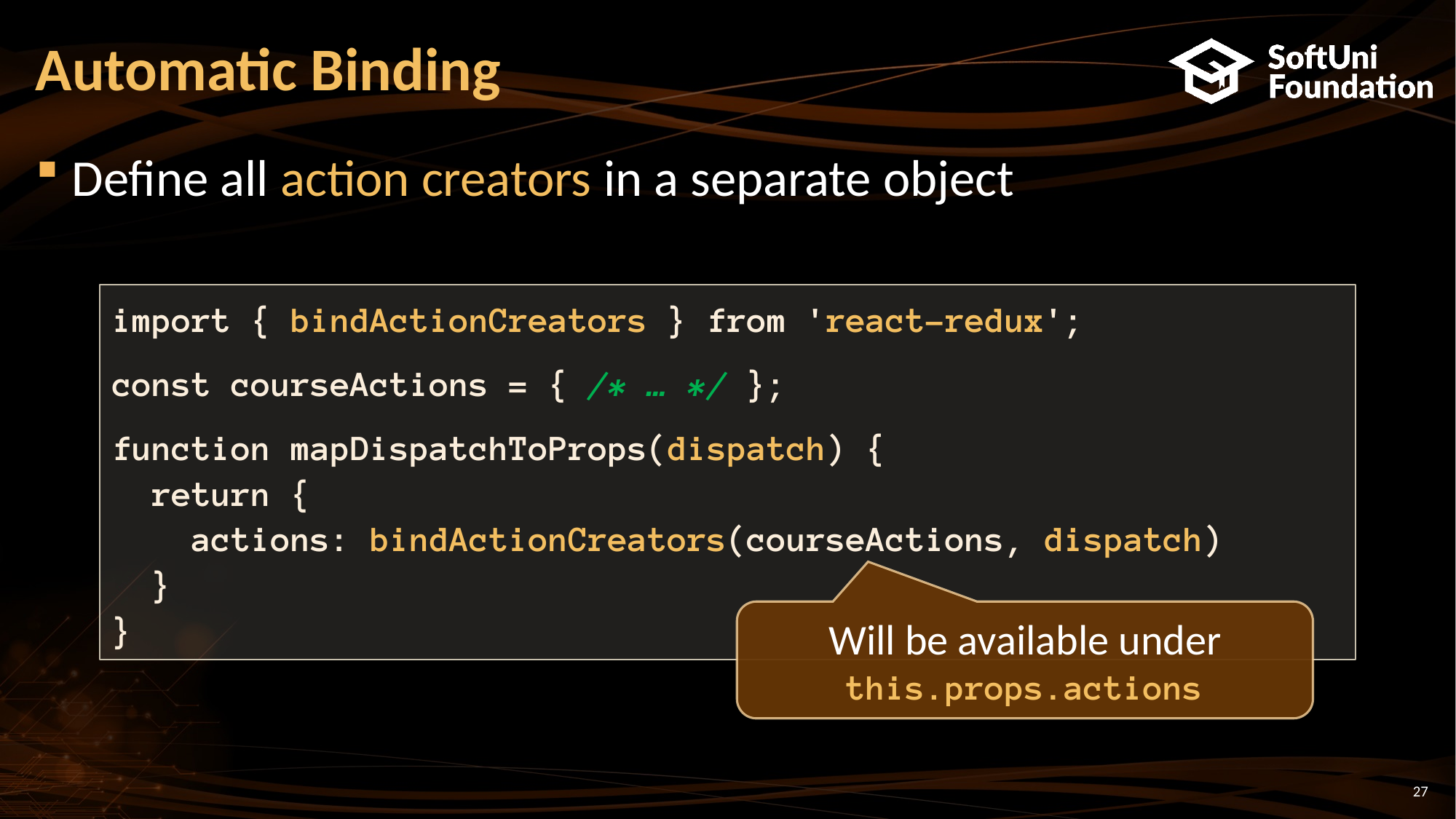

# Automatic Binding
Define all action creators in a separate object

import { bindActionCreators } from 'react-redux';
const courseActions = { /* … */ };
function mapDispatchToProps(dispatch) {
  return {
    actions: bindActionCreators(courseActions, dispatch)
  }
}
Will be available under
this.props.actions
27